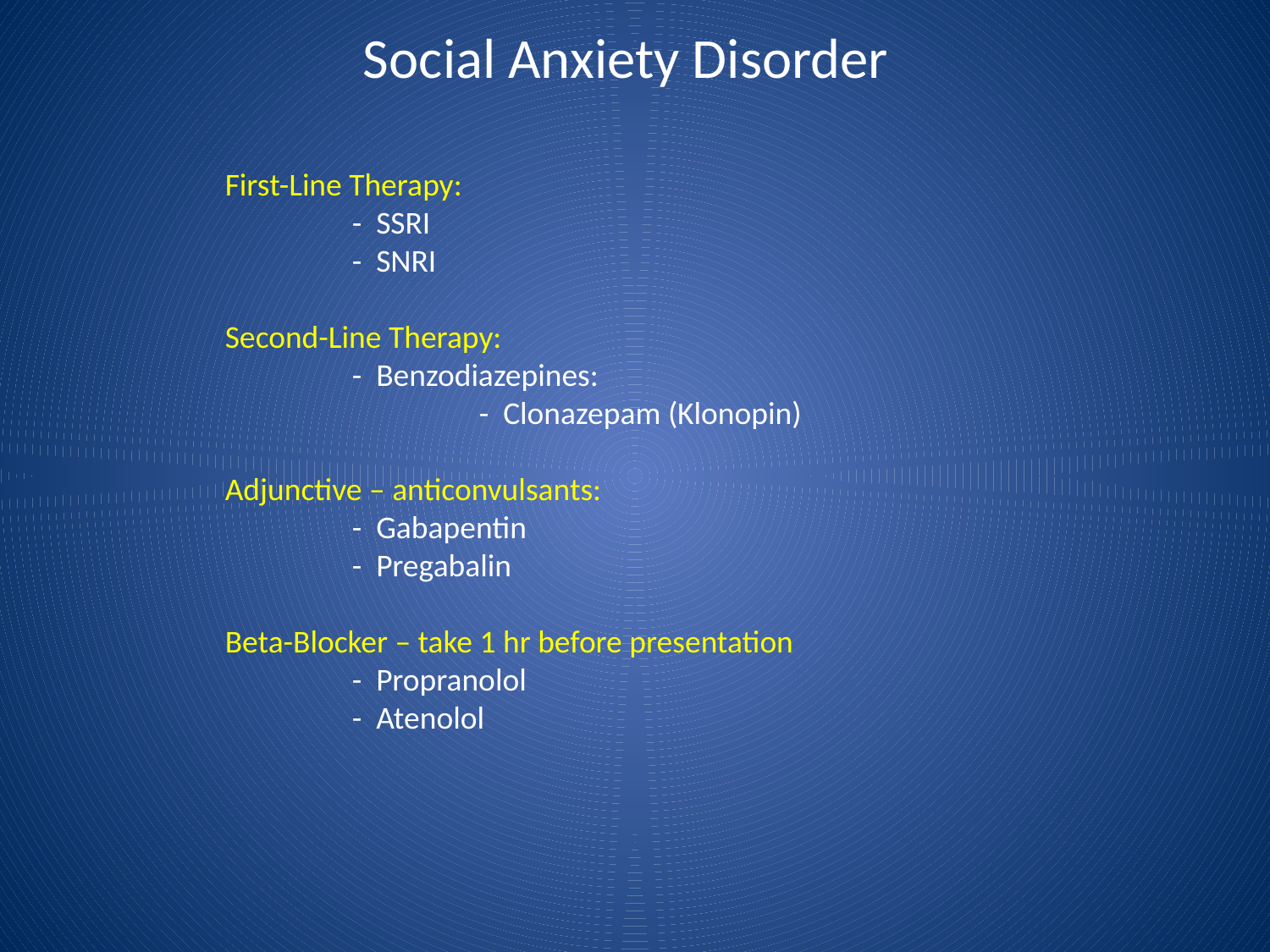

# Social Anxiety Disorder
First-Line Therapy:
	-  SSRI
	-  SNRI

Second-Line Therapy:
	-  Benzodiazepines:
		-  Clonazepam (Klonopin)

Adjunctive – anticonvulsants:
	-  Gabapentin
	-  Pregabalin

Beta-Blocker – take 1 hr before presentation
	-  Propranolol
	-  Atenolol